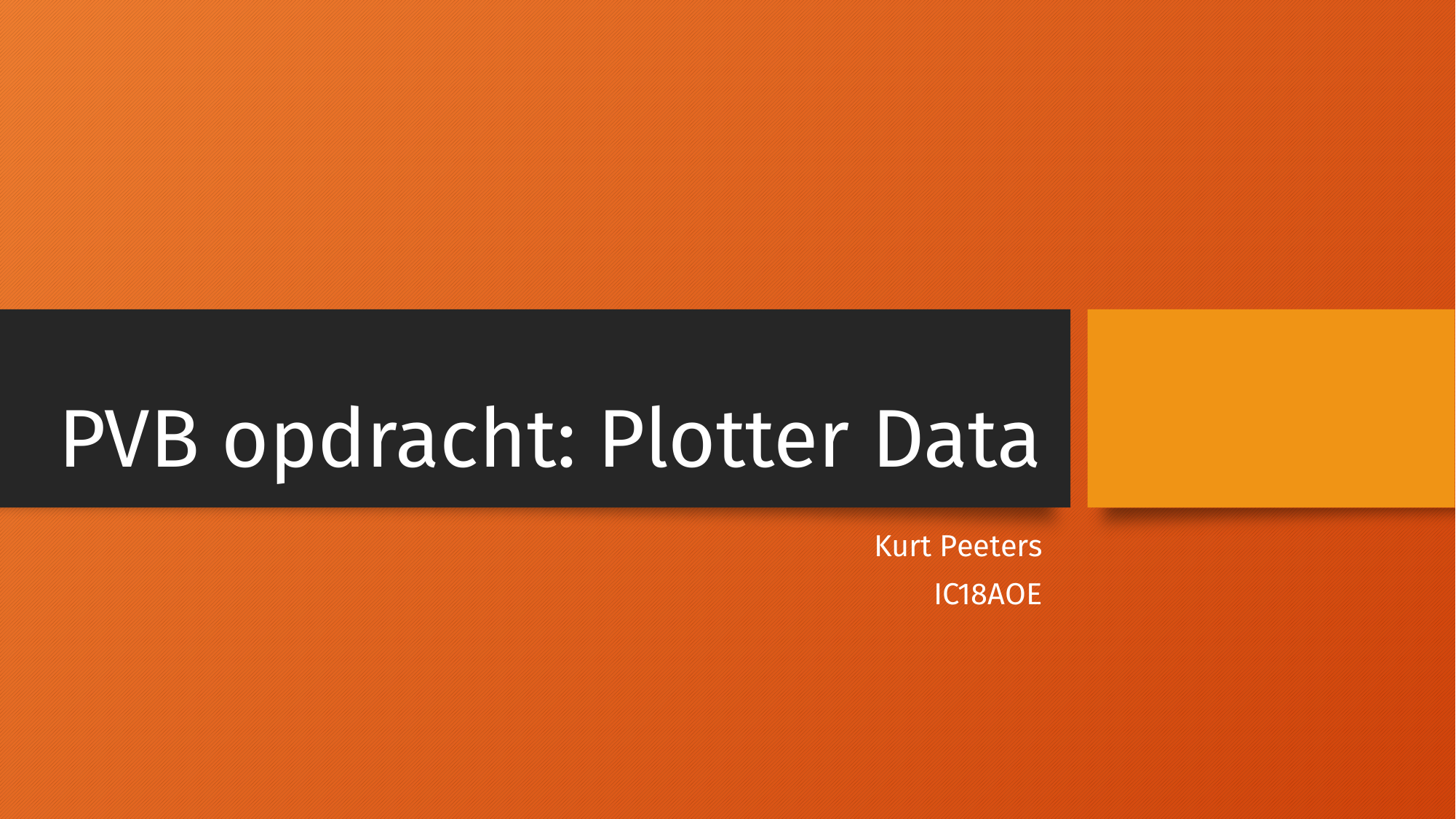

# PVB opdracht: Plotter Data
Kurt Peeters
IC18AOE